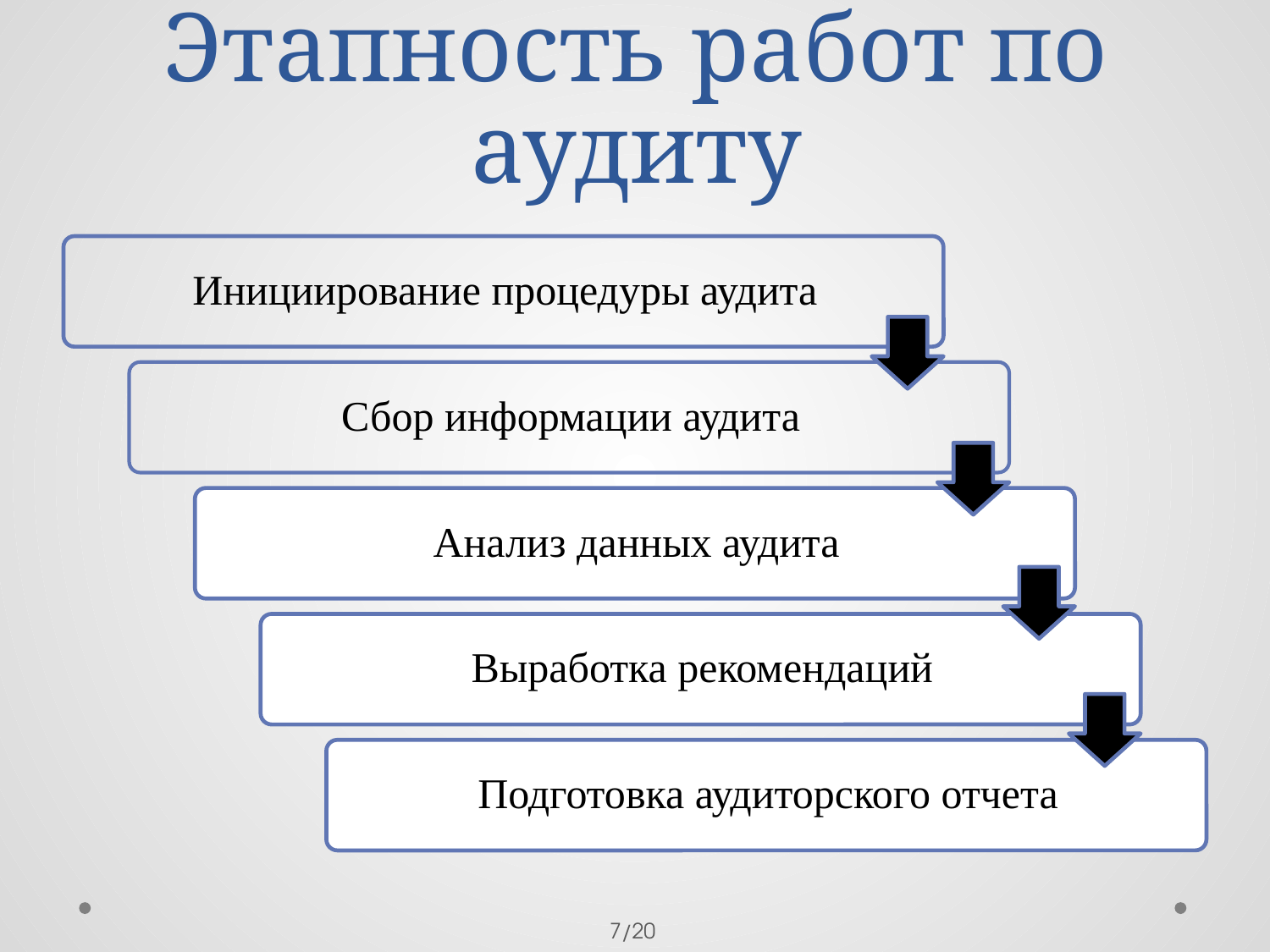

# Этапность работ по аудиту
Инициирование процедуры аудита
Сбор информации аудита
Анализ данных аудита
Выработка рекомендаций
Подготовка аудиторского отчета

7/20